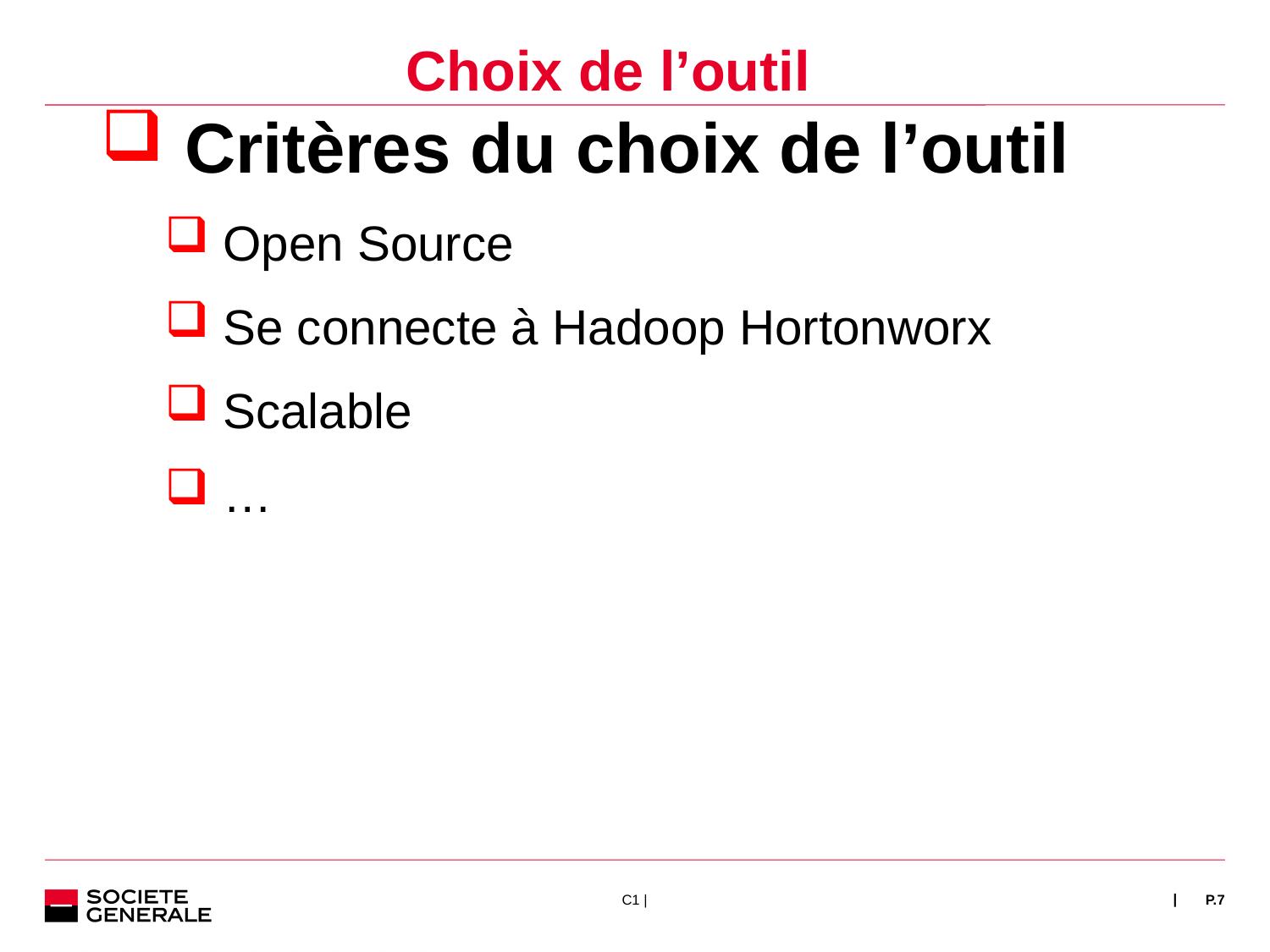

Choix de l’outil
 Critères du choix de l’outil
 Open Source
 Se connecte à Hadoop Hortonworx
 Scalable
 …
C1 |
P.7